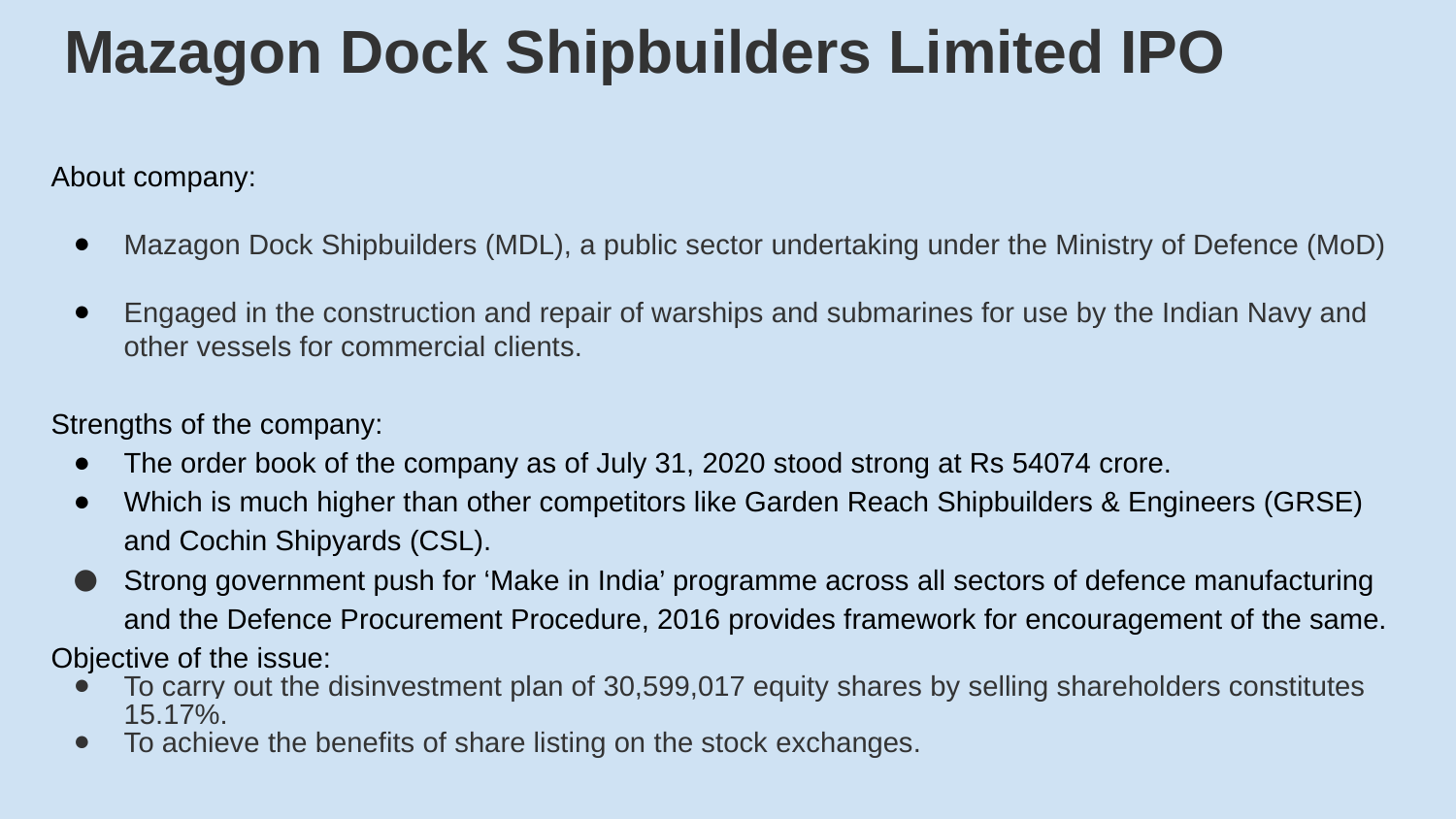

# Mazagon Dock Shipbuilders Limited IPO

About company:

Mazagon Dock Shipbuilders (MDL), a public sector undertaking under the Ministry of Defence (MoD)

Engaged in the construction and repair of warships and submarines for use by the Indian Navy and other vessels for commercial clients.

Strengths of the company:
The order book of the company as of July 31, 2020 stood strong at Rs 54074 crore.
Which is much higher than other competitors like Garden Reach Shipbuilders & Engineers (GRSE) and Cochin Shipyards (CSL).
Strong government push for ‘Make in India’ programme across all sectors of defence manufacturing and the Defence Procurement Procedure, 2016 provides framework for encouragement of the same.
Objective of the issue:
To carry out the disinvestment plan of 30,599,017 equity shares by selling shareholders constitutes 15.17%.
To achieve the benefits of share listing on the stock exchanges.